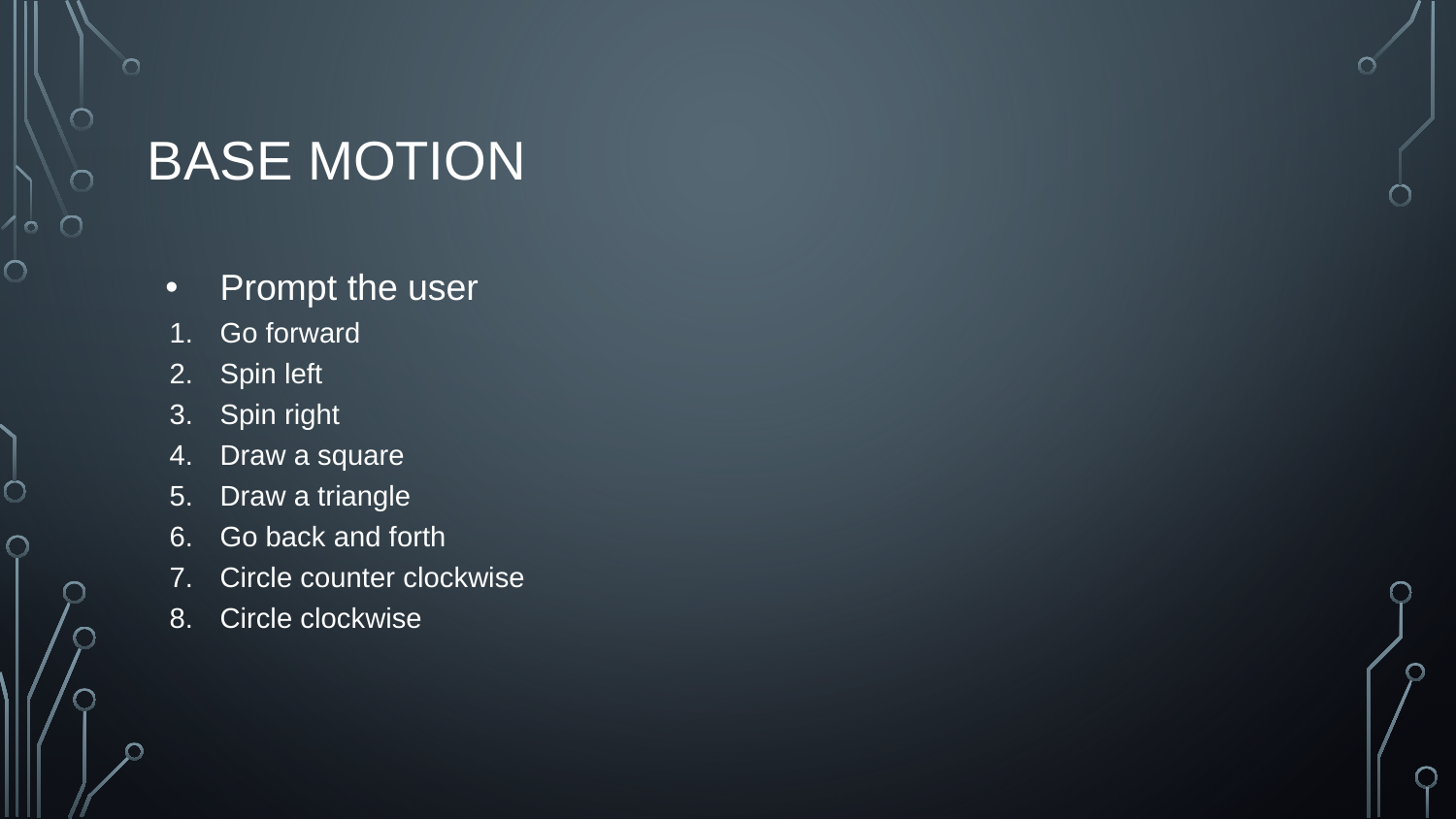

# BASE MOTION
Prompt the user
Go forward
Spin left
Spin right
Draw a square
Draw a triangle
Go back and forth
Circle counter clockwise
Circle clockwise